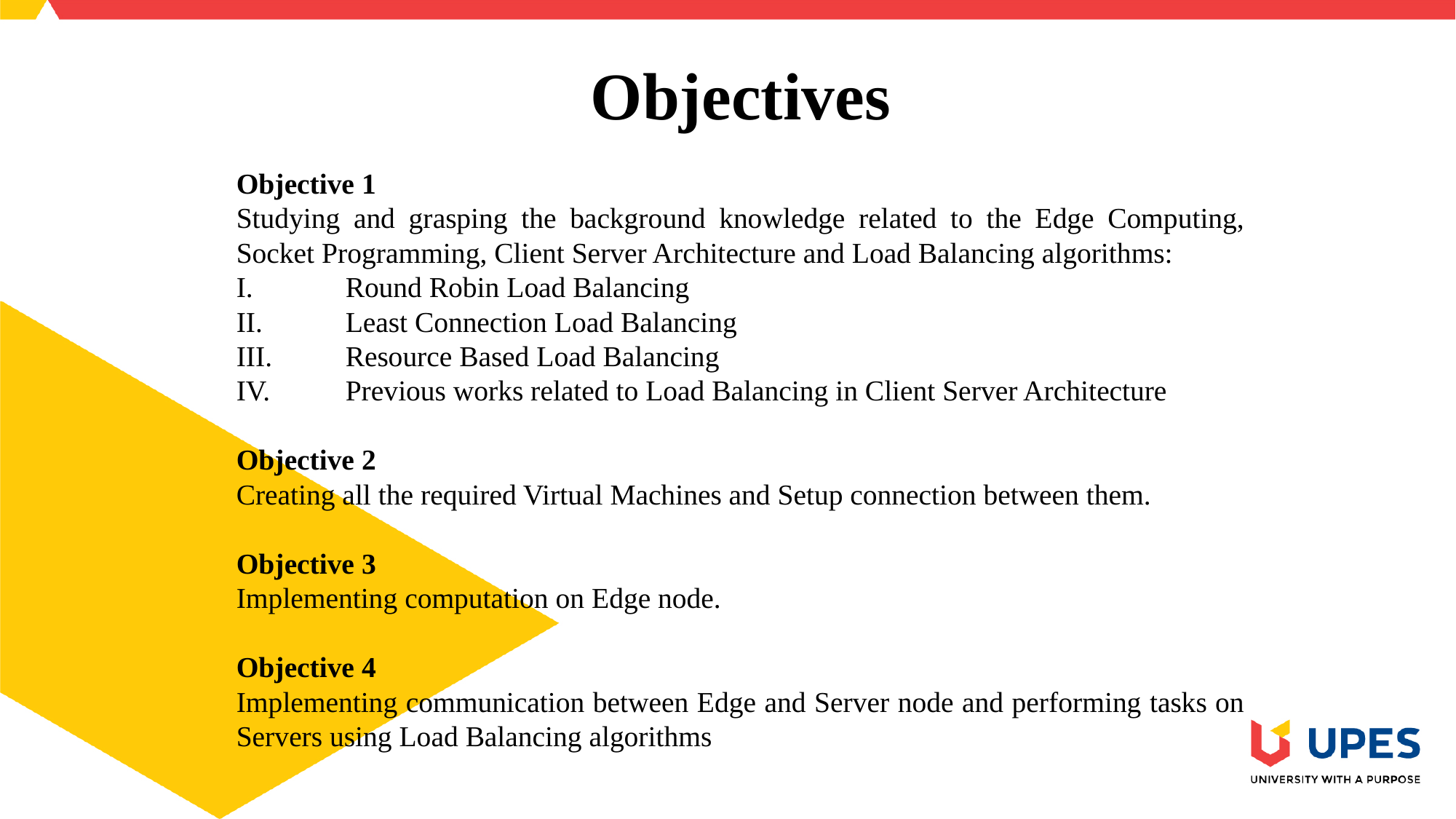

# Objectives
Objective 1
Studying and grasping the background knowledge related to the Edge Computing, Socket Programming, Client Server Architecture and Load Balancing algorithms:
I.	Round Robin Load Balancing
II.	Least Connection Load Balancing
III.	Resource Based Load Balancing
IV.	Previous works related to Load Balancing in Client Server Architecture

Objective 2
Creating all the required Virtual Machines and Setup connection between them.

Objective 3
Implementing computation on Edge node.

Objective 4
Implementing communication between Edge and Server node and performing tasks on Servers using Load Balancing algorithms